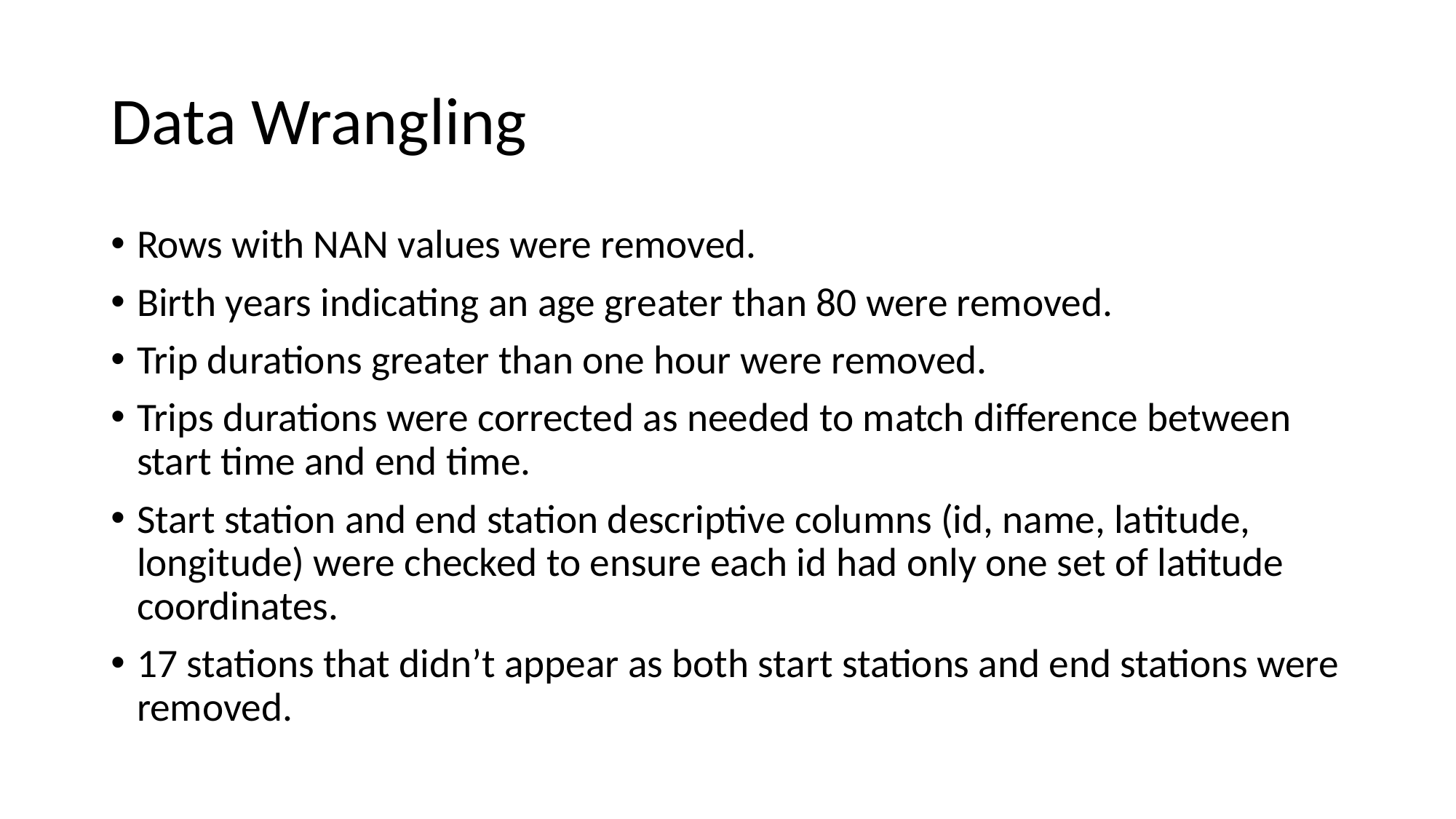

# Data Wrangling
Rows with NAN values were removed.
Birth years indicating an age greater than 80 were removed.
Trip durations greater than one hour were removed.
Trips durations were corrected as needed to match difference between start time and end time.
Start station and end station descriptive columns (id, name, latitude, longitude) were checked to ensure each id had only one set of latitude coordinates.
17 stations that didn’t appear as both start stations and end stations were removed.